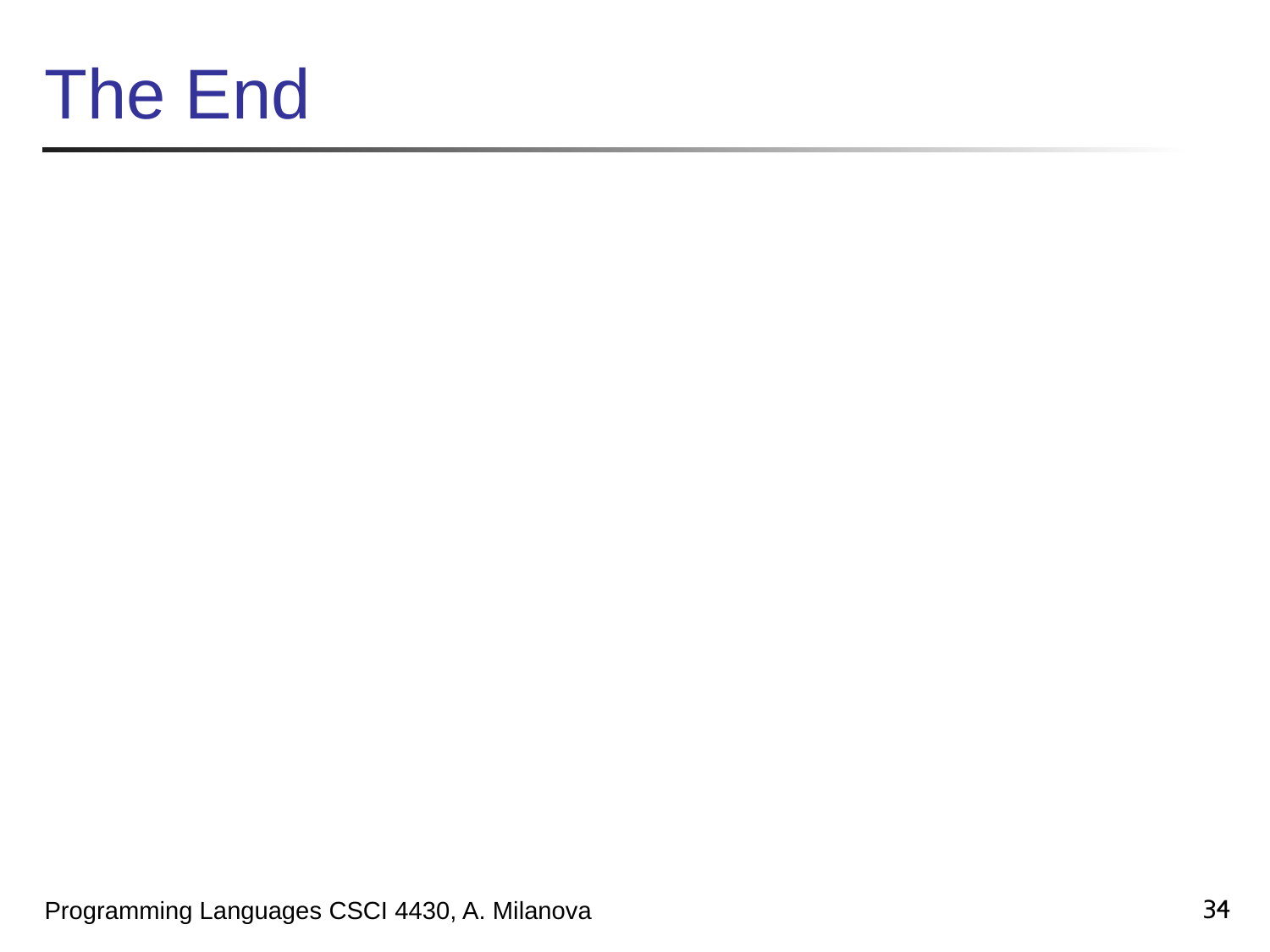

# The End

34
Programming Languages CSCI 4430, A. Milanova